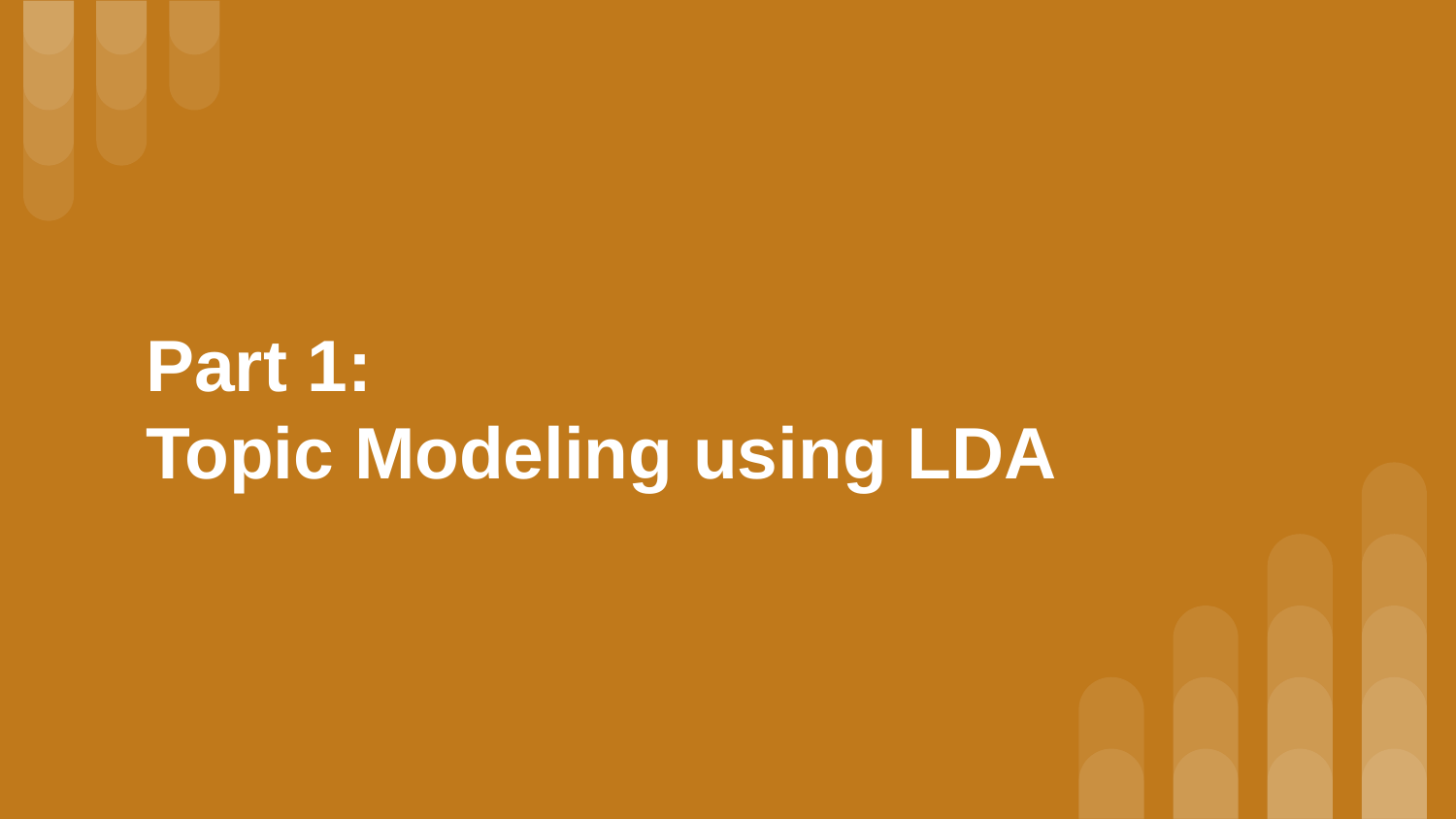

# Part 1:
Topic Modeling using LDA